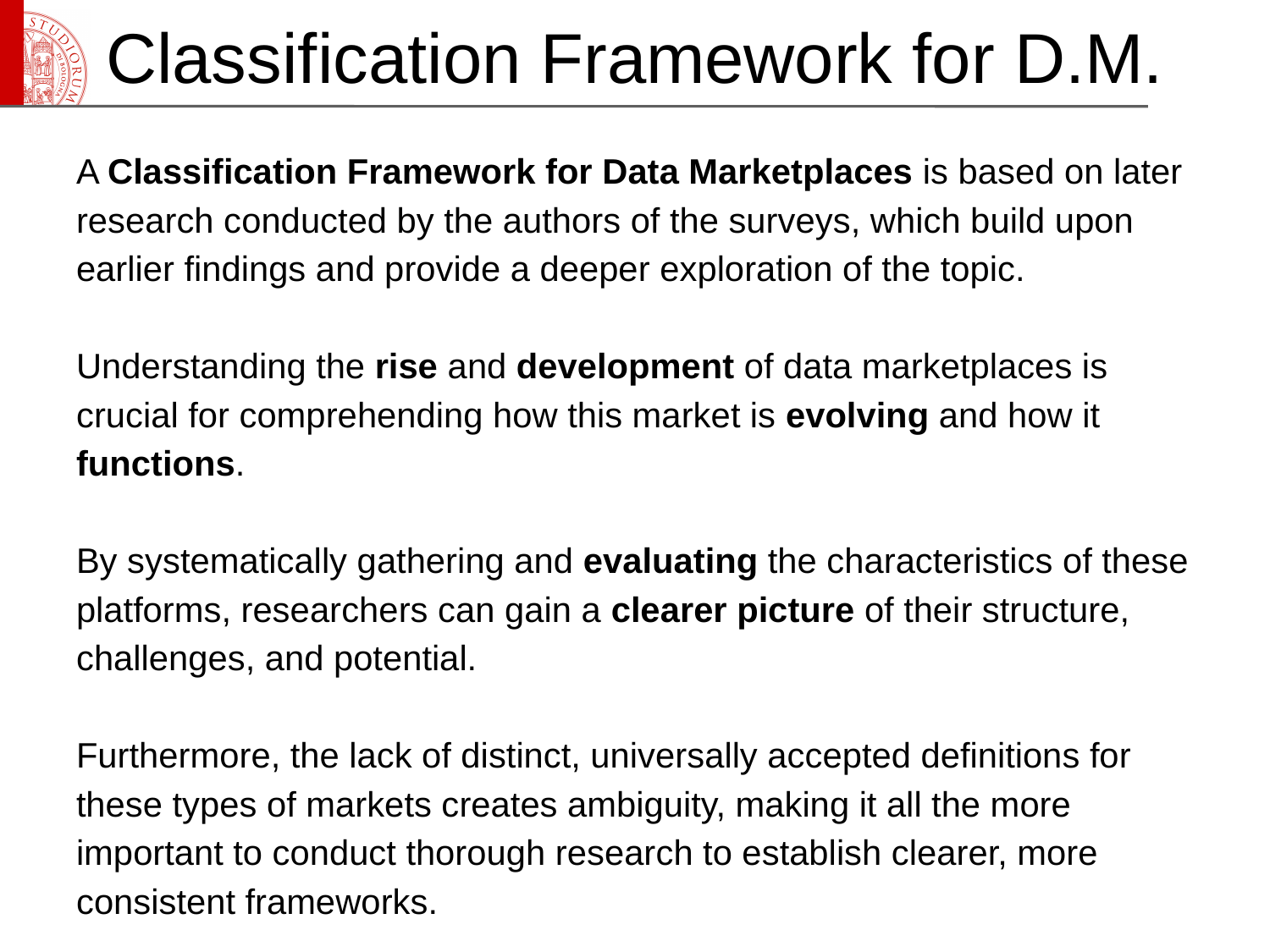

# Classification Framework for D.M.
A Classification Framework for Data Marketplaces is based on later research conducted by the authors of the surveys, which build upon earlier findings and provide a deeper exploration of the topic.

Understanding the rise and development of data marketplaces is crucial for comprehending how this market is evolving and how it functions.

By systematically gathering and evaluating the characteristics of these platforms, researchers can gain a clearer picture of their structure, challenges, and potential.

Furthermore, the lack of distinct, universally accepted definitions for these types of markets creates ambiguity, making it all the more important to conduct thorough research to establish clearer, more consistent frameworks.